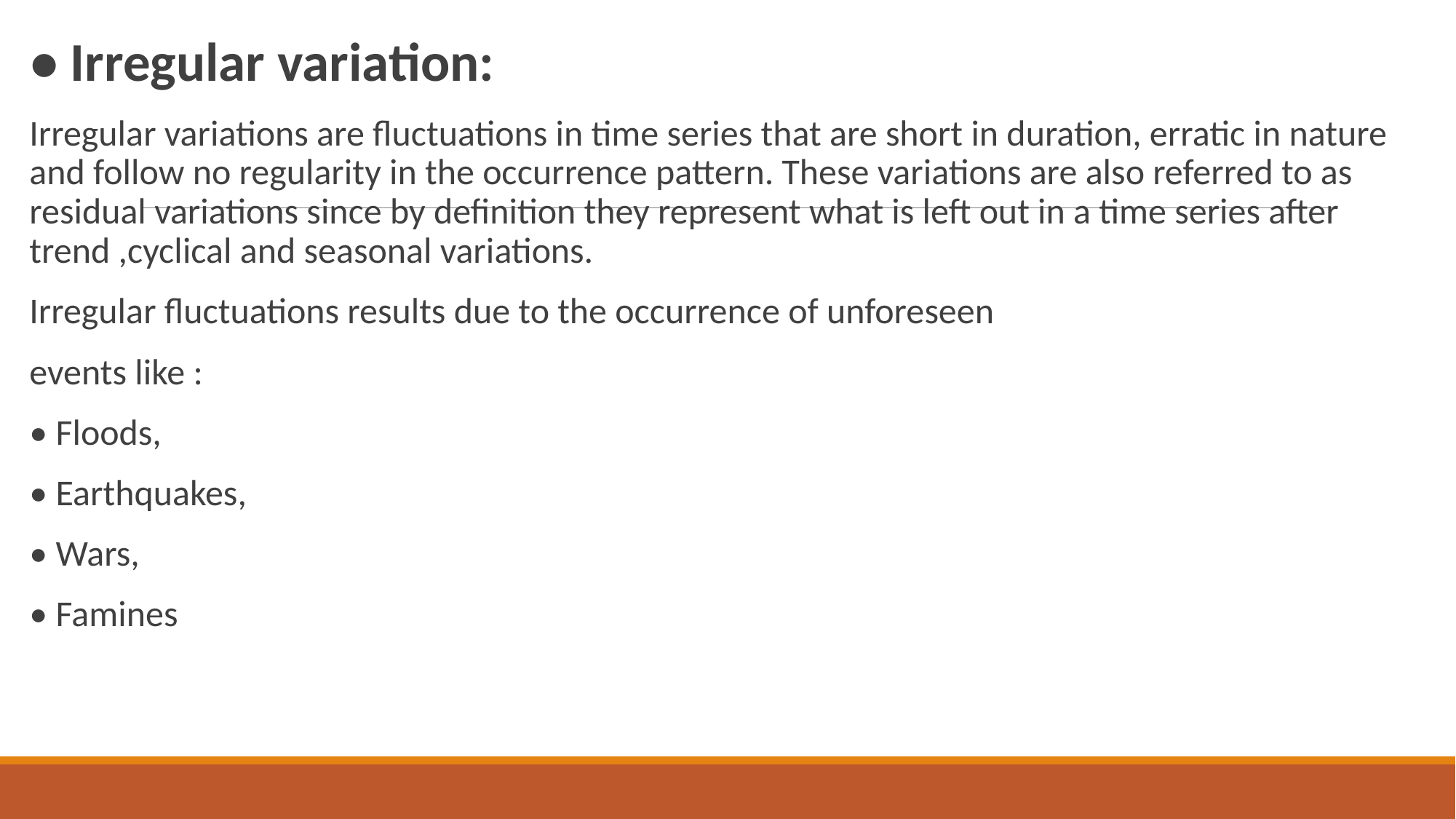

• Irregular variation:
Irregular variations are fluctuations in time series that are short in duration, erratic in nature and follow no regularity in the occurrence pattern. These variations are also referred to as residual variations since by definition they represent what is left out in a time series after trend ,cyclical and seasonal variations.
Irregular fluctuations results due to the occurrence of unforeseen
events like :
• Floods,
• Earthquakes,
• Wars,
• Famines